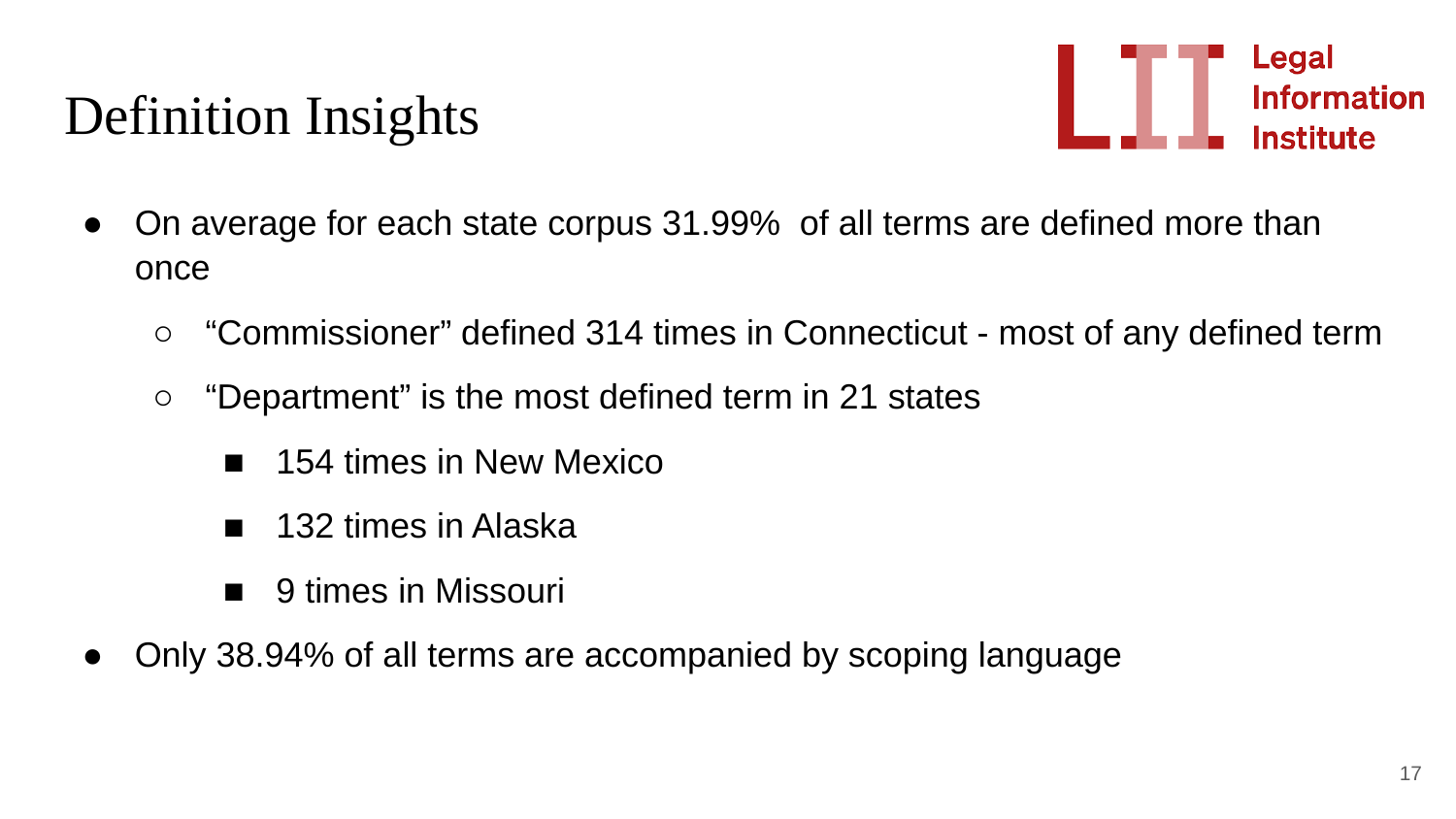

# Definition Insights
On average for each state corpus 31.99%  of all terms are defined more than once
“Commissioner” defined 314 times in Connecticut - most of any defined term
“Department” is the most defined term in 21 states
154 times in New Mexico
132 times in Alaska
9 times in Missouri
Only 38.94% of all terms are accompanied by scoping language

17